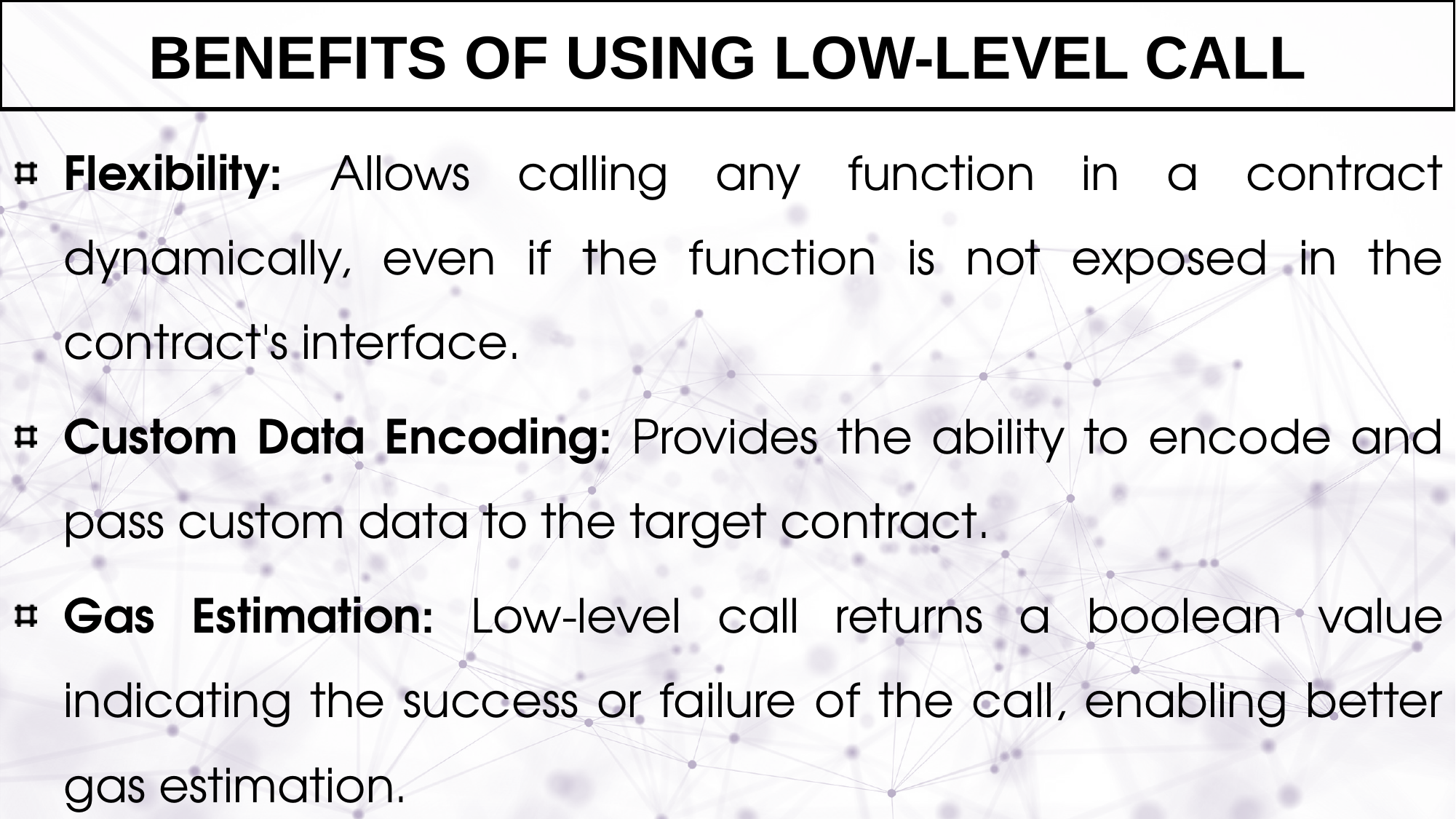

# Benefits of Using Low-level Call
Flexibility: Allows calling any function in a contract dynamically, even if the function is not exposed in the contract's interface.
Custom Data Encoding: Provides the ability to encode and pass custom data to the target contract.
Gas Estimation: Low-level call returns a boolean value indicating the success or failure of the call, enabling better gas estimation.